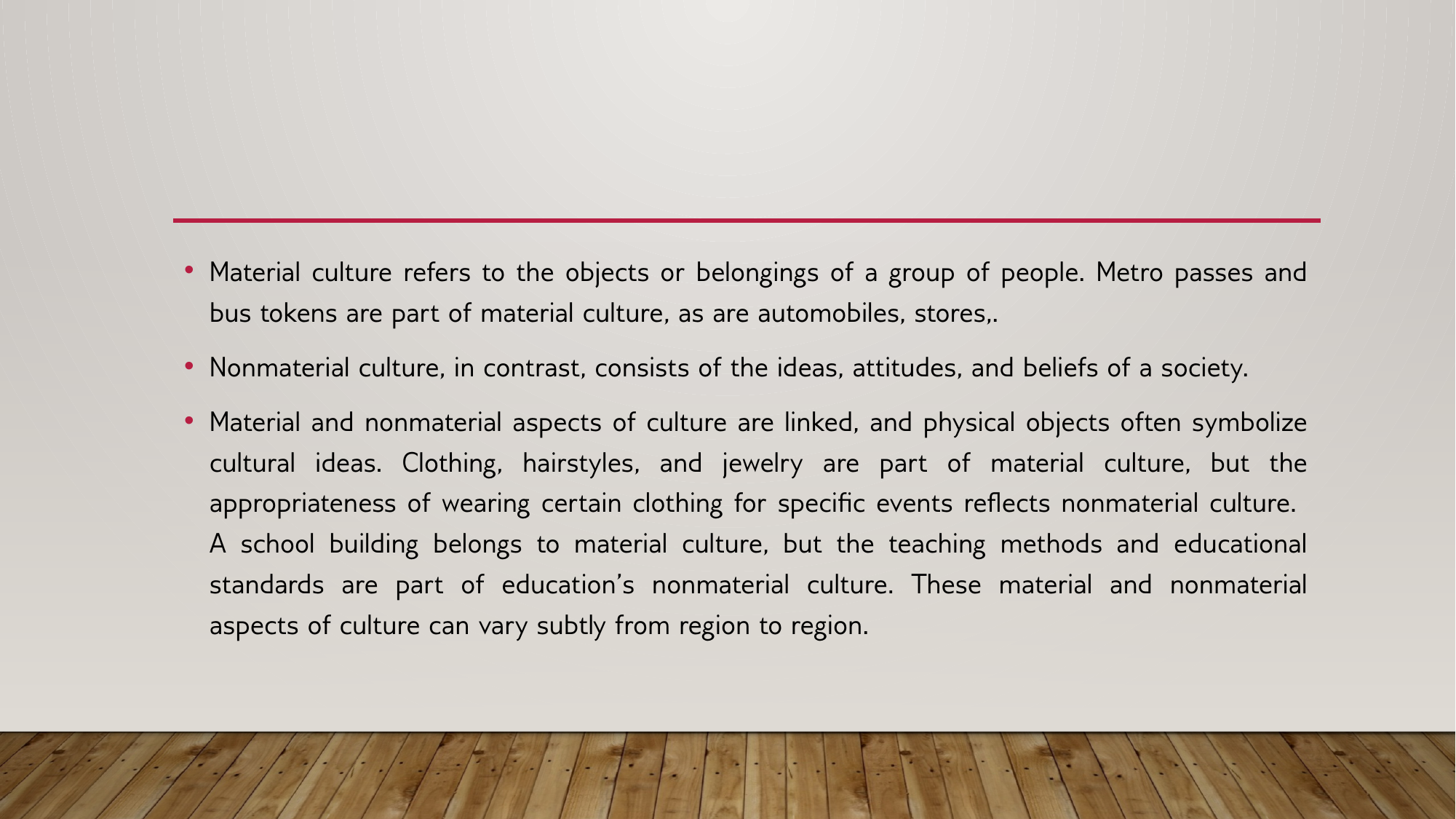

#
Material culture refers to the objects or belongings of a group of people. Metro passes and bus tokens are part of material culture, as are automobiles, stores,.
Nonmaterial culture, in contrast, consists of the ideas, attitudes, and beliefs of a society.
Material and nonmaterial aspects of culture are linked, and physical objects often symbolize cultural ideas. Clothing, hairstyles, and jewelry are part of material culture, but the appropriateness of wearing certain clothing for specific events reflects nonmaterial culture.  A school building belongs to material culture, but the teaching methods and educational standards are part of education’s nonmaterial culture. These material and nonmaterial aspects of culture can vary subtly from region to region.